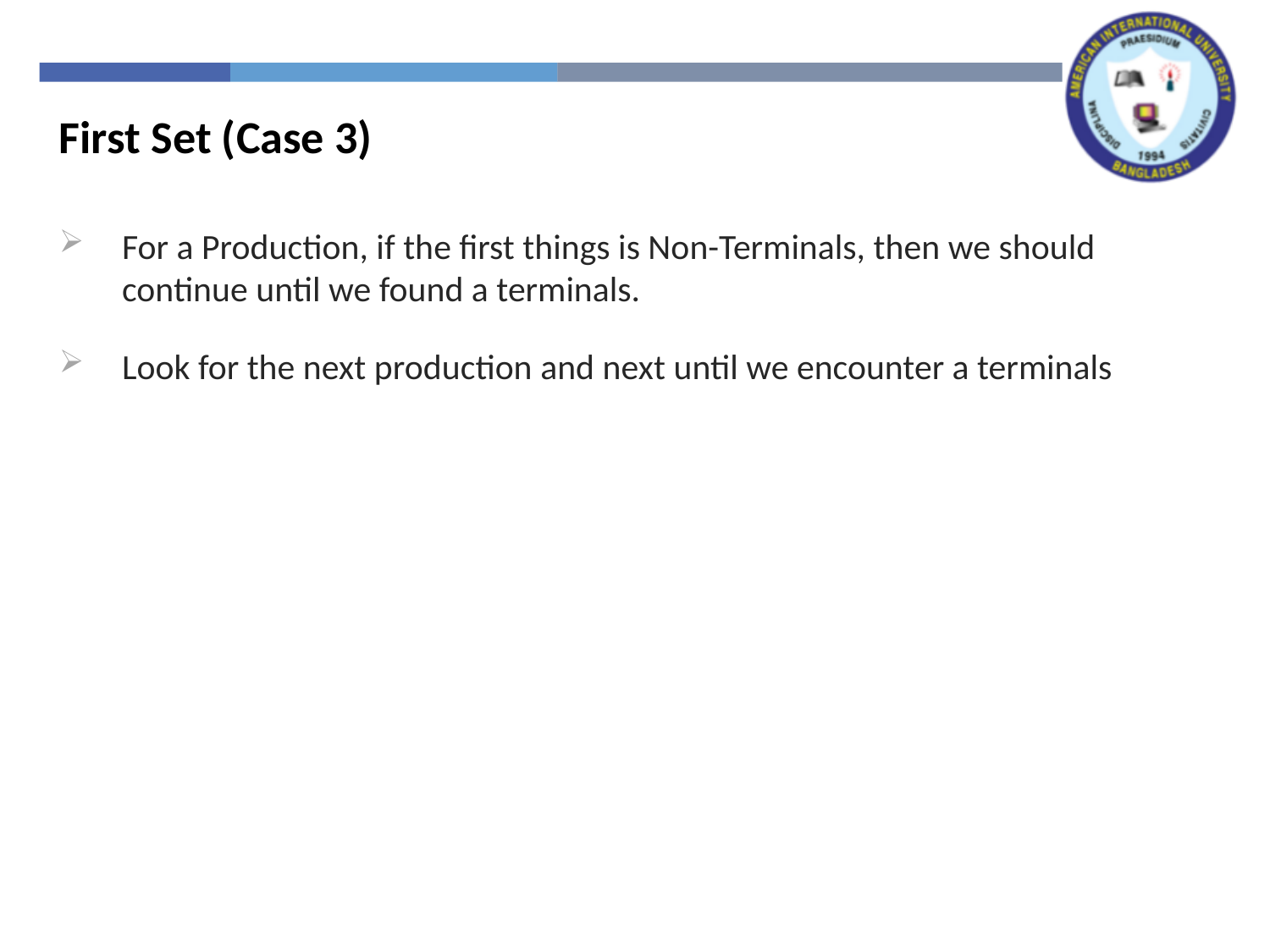

First Set (Case 3)

For a Production, if the first things is Non-Terminals, then we should continue until we found a terminals.
Look for the next production and next until we encounter a terminals